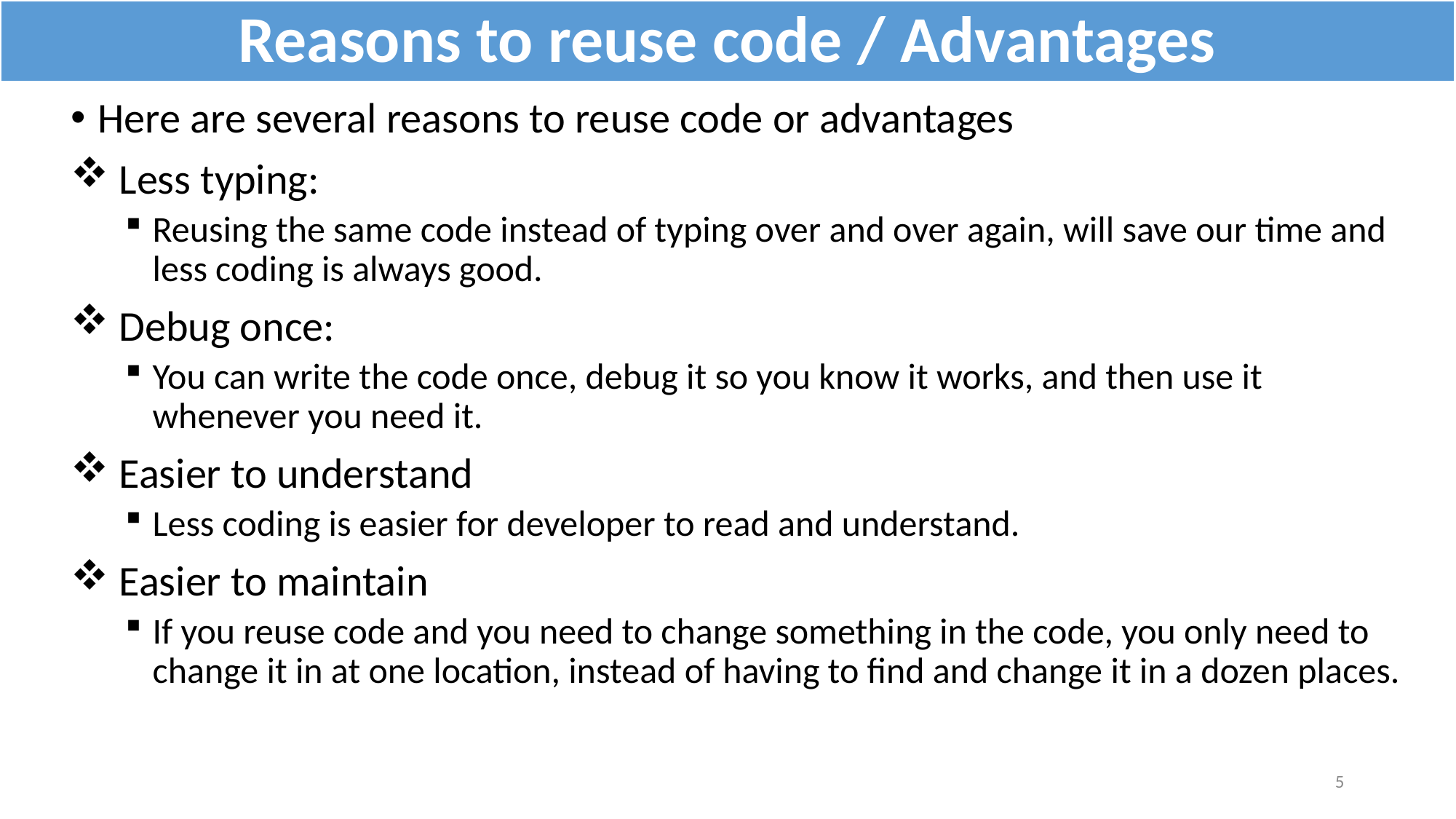

# Reasons to reuse code / Advantages
Here are several reasons to reuse code or advantages
 Less typing:
Reusing the same code instead of typing over and over again, will save our time and less coding is always good.
 Debug once:
You can write the code once, debug it so you know it works, and then use it whenever you need it.
 Easier to understand
Less coding is easier for developer to read and understand.
 Easier to maintain
If you reuse code and you need to change something in the code, you only need to change it in at one location, instead of having to find and change it in a dozen places.
5